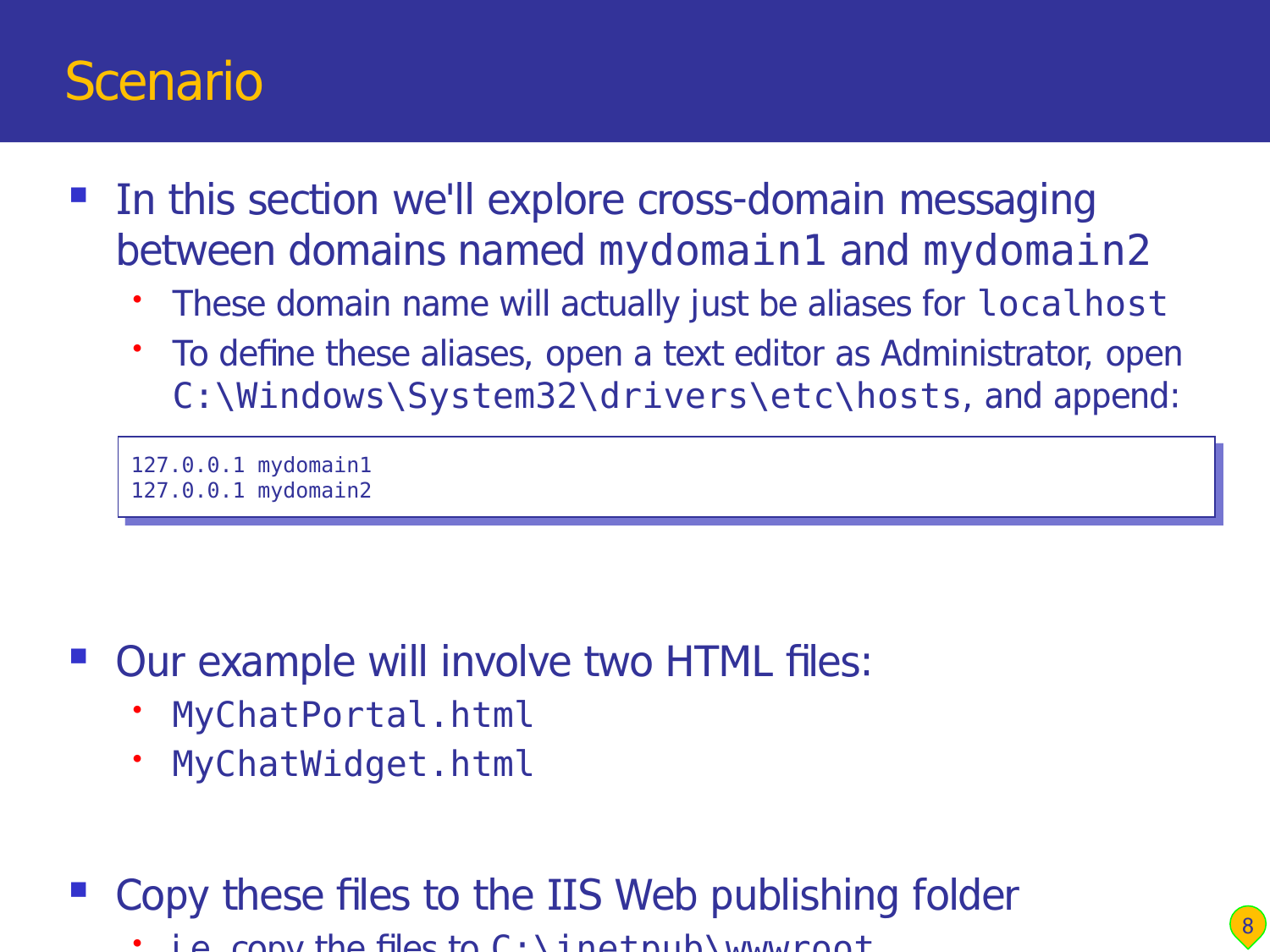

# Scenario
In this section we'll explore cross-domain messaging between domains named mydomain1 and mydomain2
These domain name will actually just be aliases for localhost
To define these aliases, open a text editor as Administrator, open C:\Windows\System32\drivers\etc\hosts, and append:

Our example will involve two HTML files:
MyChatPortal.html
MyChatWidget.html

Copy these files to the IIS Web publishing folder
i.e. copy the files to C:\inetpub\wwwroot
127.0.0.1 mydomain1
127.0.0.1 mydomain2
8